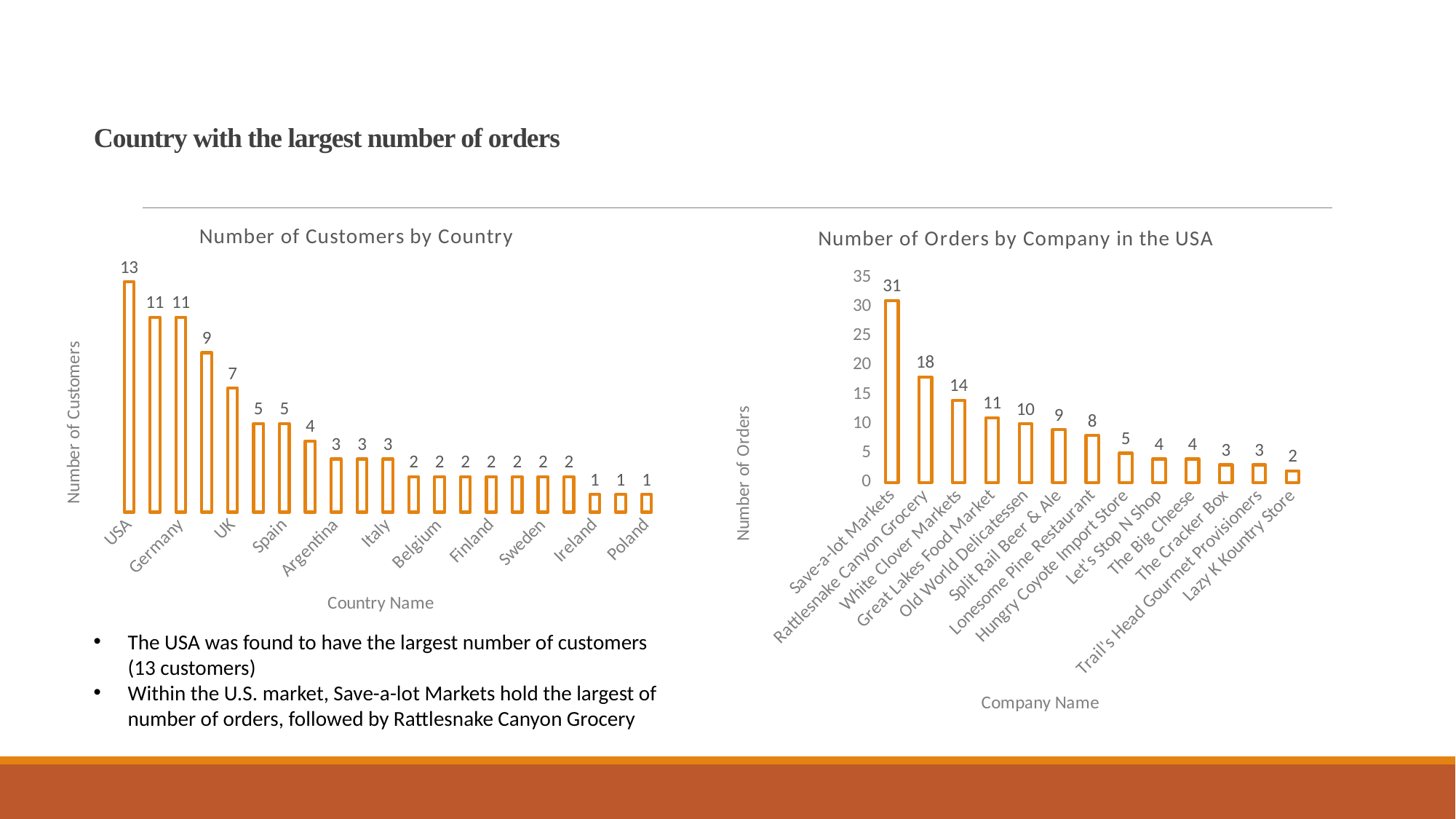

# Country with the largest number of orders

### Chart: Number of Customers by Country

| Category | sum_customers |
|---|---|
| USA | 13.0 |
| France | 11.0 |
| Germany | 11.0 |
| Brazil | 9.0 |
| UK | 7.0 |
| Mexico | 5.0 |
| Spain | 5.0 |
| Venezuela | 4.0 |
| Argentina | 3.0 |
| Canada | 3.0 |
| Italy | 3.0 |
| Austria | 2.0 |
| Belgium | 2.0 |
| Denmark | 2.0 |
| Finland | 2.0 |
| Portugal | 2.0 |
| Sweden | 2.0 |
| Switzerland | 2.0 |
| Ireland | 1.0 |
| Norway | 1.0 |
| Poland | 1.0 |

### Chart: Number of Orders by Company in the USA

| Category |  |
|---|---|
| Save-a-lot Markets | 31.0 |
| Rattlesnake Canyon Grocery | 18.0 |
| White Clover Markets | 14.0 |
| Great Lakes Food Market | 11.0 |
| Old World Delicatessen | 10.0 |
| Split Rail Beer & Ale | 9.0 |
| Lonesome Pine Restaurant | 8.0 |
| Hungry Coyote Import Store | 5.0 |
| Let's Stop N Shop | 4.0 |
| The Big Cheese | 4.0 |
| The Cracker Box | 3.0 |
| Trail's Head Gourmet Provisioners | 3.0 |
| Lazy K Kountry Store | 2.0 |
The USA was found to have the largest number of customers (13 customers)
Within the U.S. market, Save-a-lot Markets hold the largest of number of orders, followed by Rattlesnake Canyon Grocery